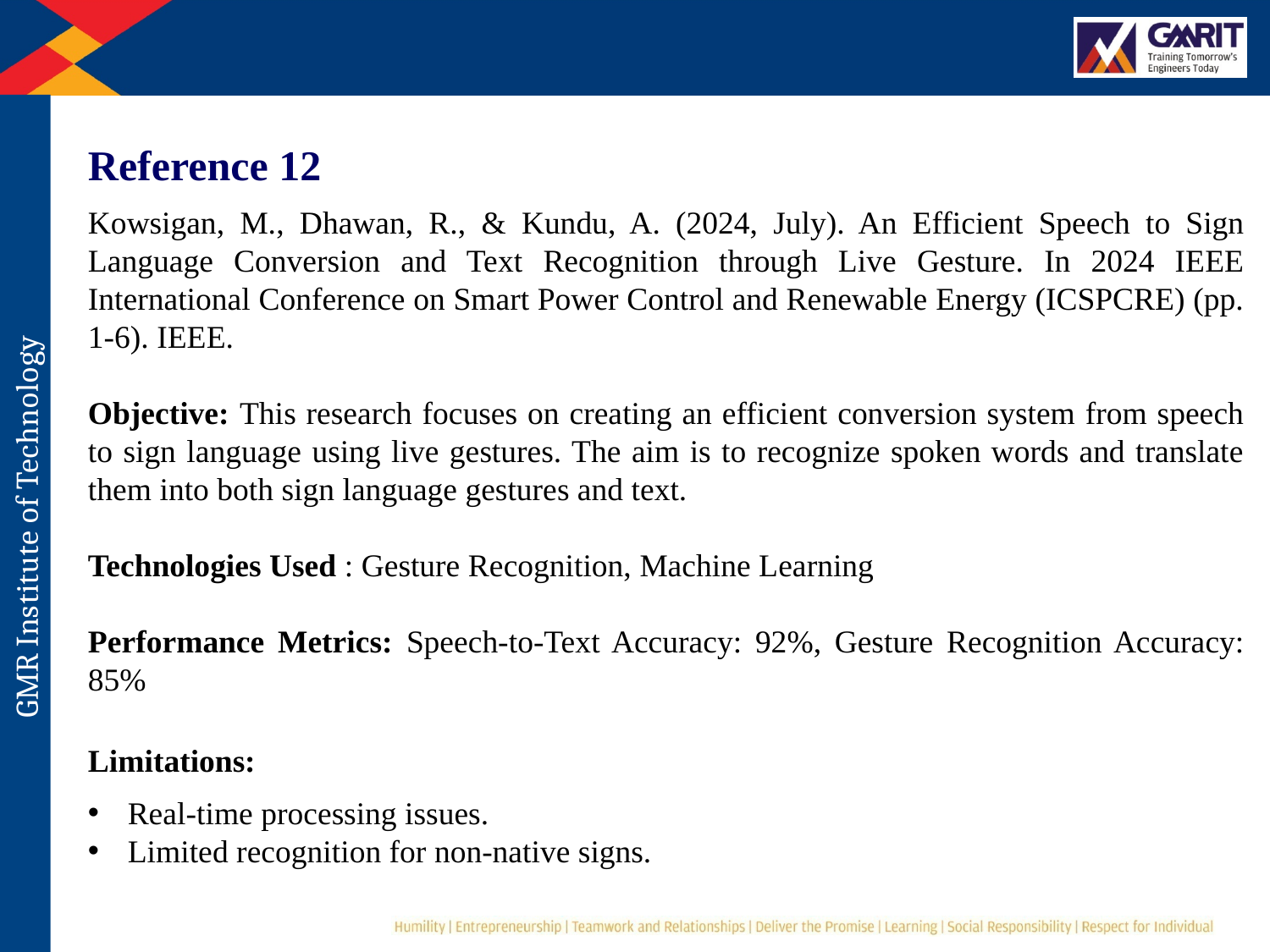

Reference 12
Kowsigan, M., Dhawan, R., & Kundu, A. (2024, July). An Efficient Speech to Sign Language Conversion and Text Recognition through Live Gesture. In 2024 IEEE International Conference on Smart Power Control and Renewable Energy (ICSPCRE) (pp. 1-6). IEEE.

Objective: This research focuses on creating an efficient conversion system from speech to sign language using live gestures. The aim is to recognize spoken words and translate them into both sign language gestures and text.

Technologies Used : Gesture Recognition, Machine Learning

Performance Metrics: Speech-to-Text Accuracy: 92%, Gesture Recognition Accuracy: 85%

Limitations:
Real-time processing issues.
Limited recognition for non-native signs.